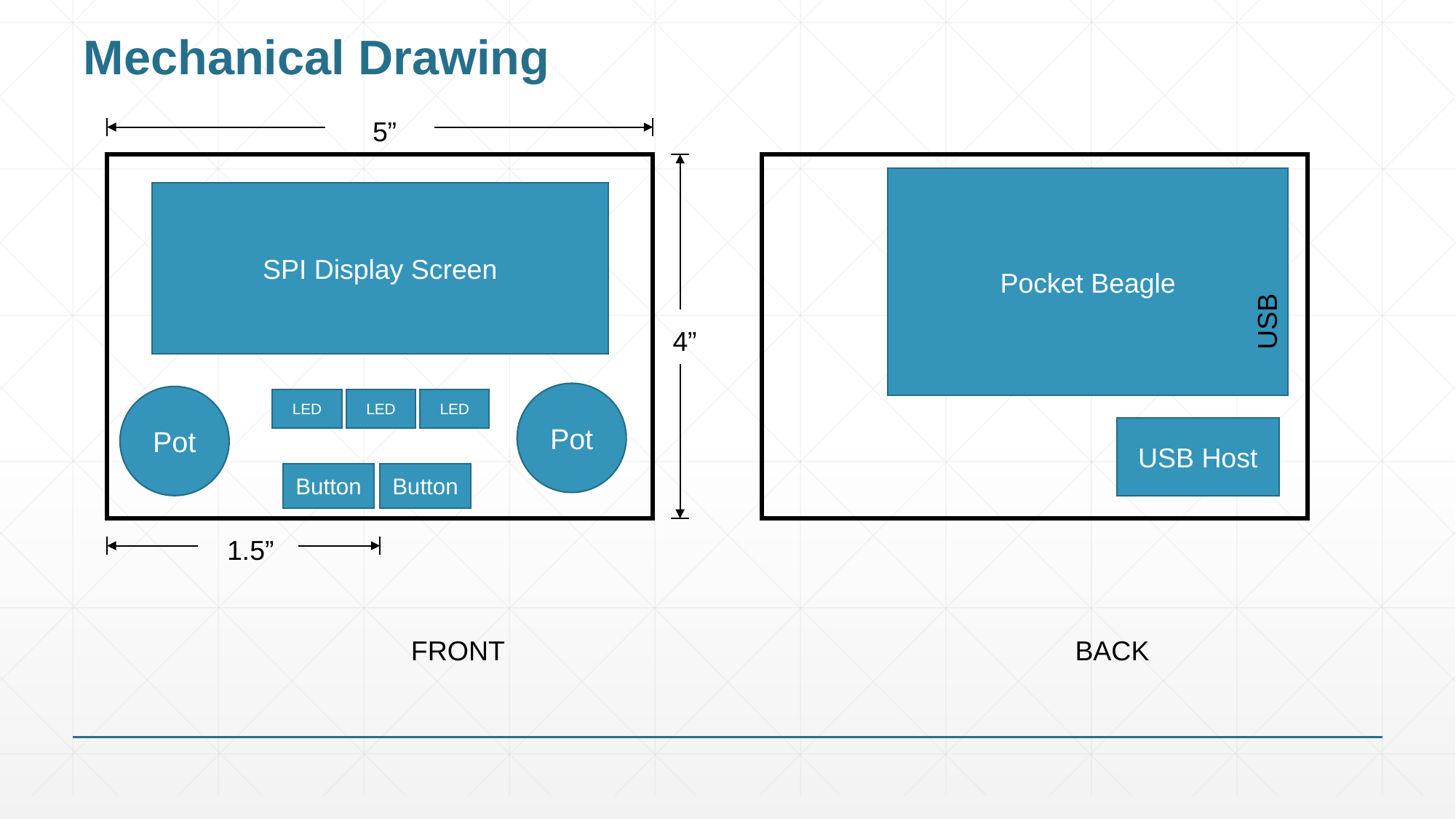

# Mechanical Drawing
5”

Pocket Beagle
SPI Display Screen
USB
4”
Pot
Pot
LED
LED
LED
USB Host
Button
Button
1.5”
FRONT
BACK